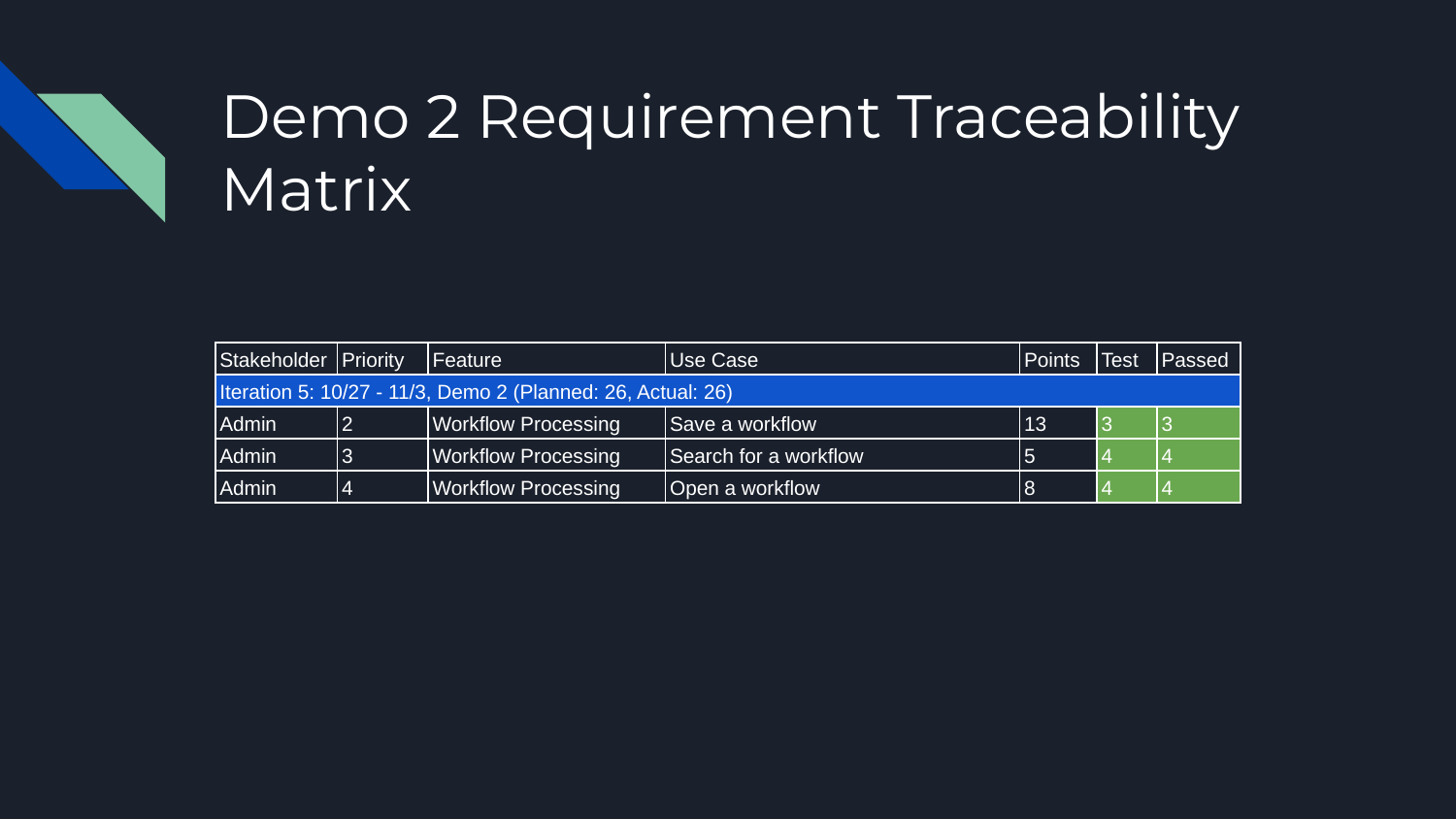

# Demo 2 Requirement Traceability Matrix
| Stakeholder | Priority | Feature | Use Case | Points | Test | Passed |
| --- | --- | --- | --- | --- | --- | --- |
| Iteration 5: 10/27 - 11/3, Demo 2 (Planned: 26, Actual: 26) |  |  |  |  |  |  |
| Admin | 2 | Workflow Processing | Save a workflow | 13 | 3 | 3 |
| Admin | 3 | Workflow Processing | Search for a workflow | 5 | 4 | 4 |
| Admin | 4 | Workflow Processing | Open a workflow | 8 | 4 | 4 |